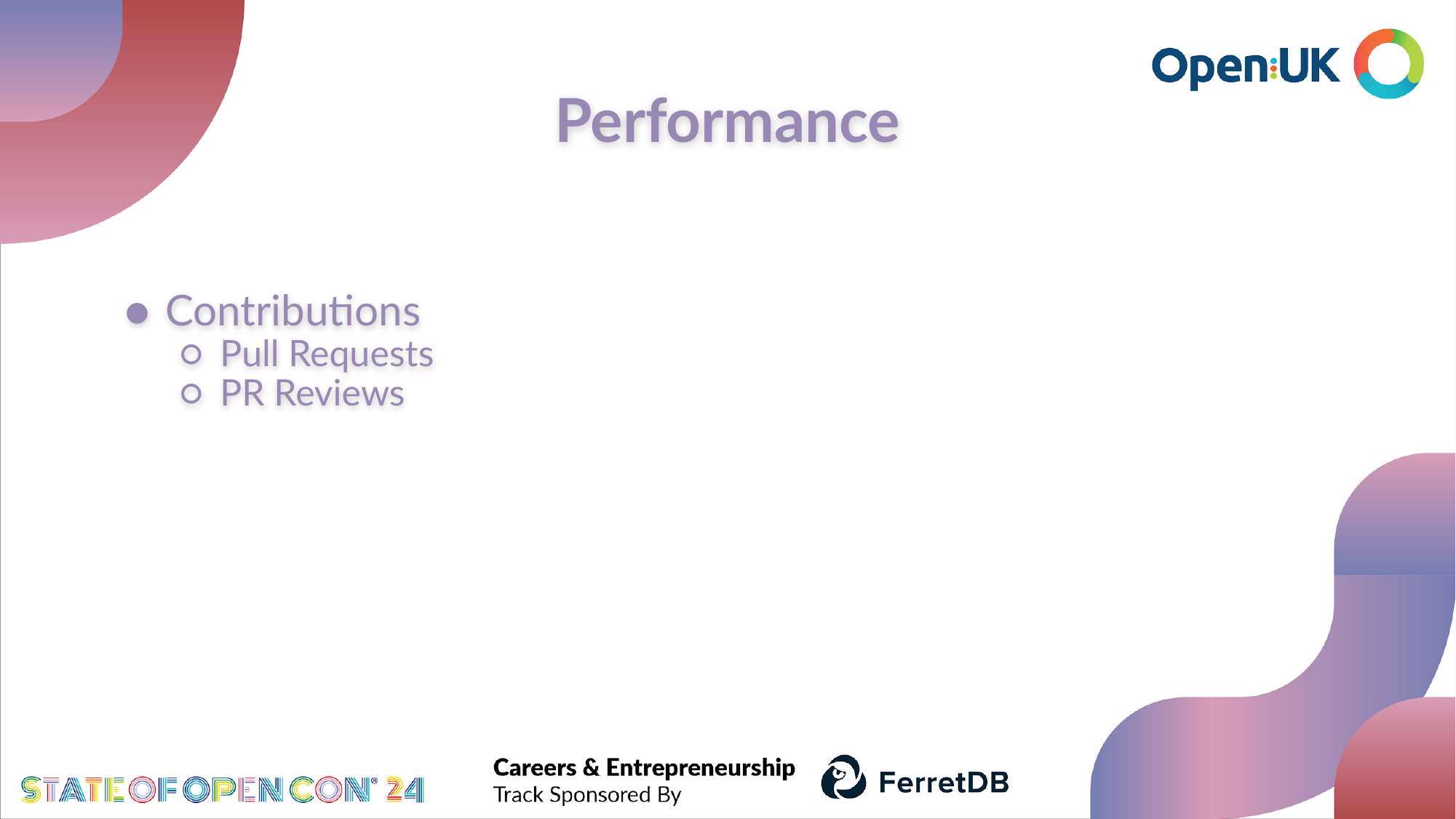

# Performance

Contributions
Pull Requests
PR Reviews